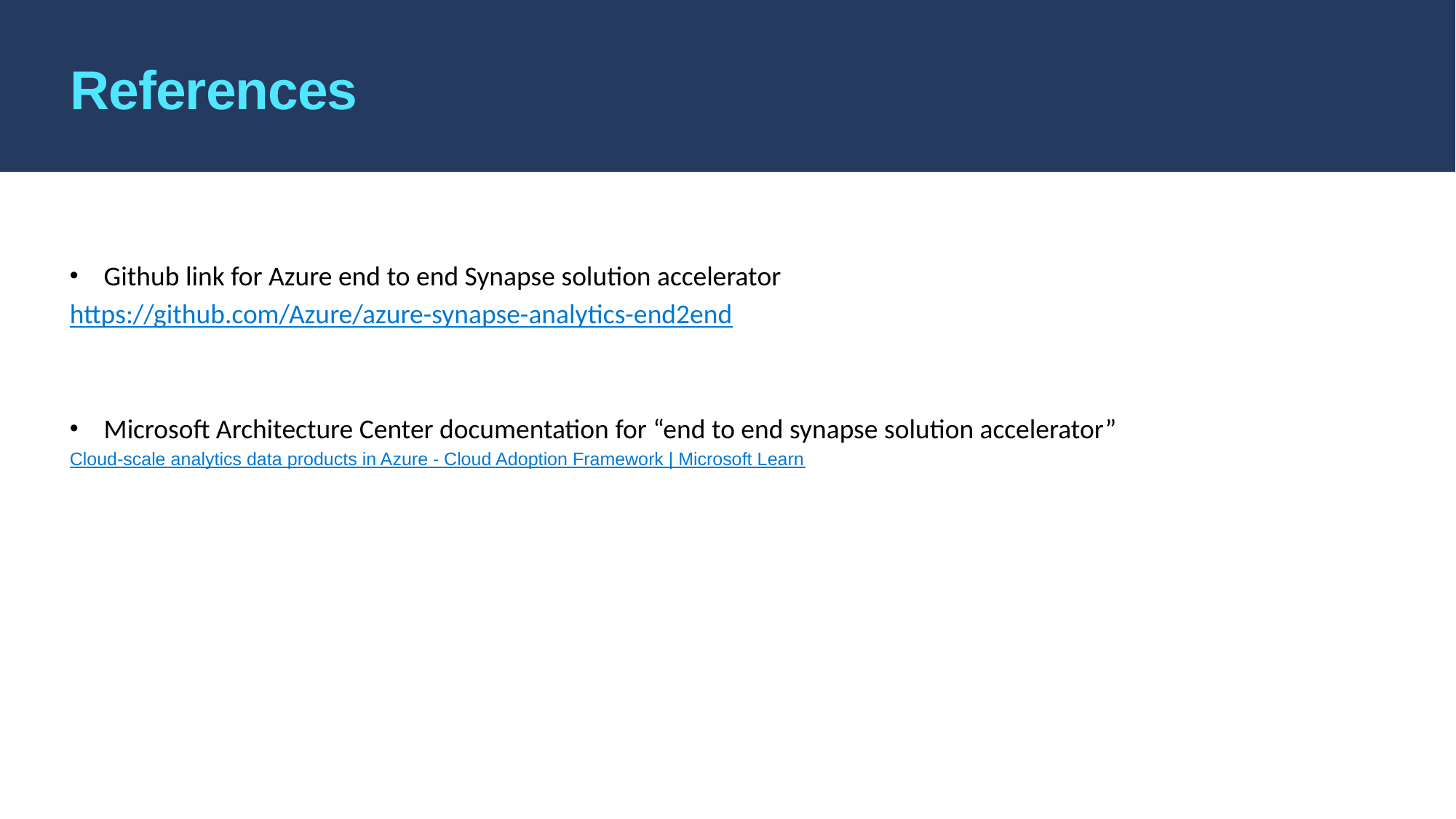

# References

Github link for Azure end to end Synapse solution accelerator
https://github.com/Azure/azure-synapse-analytics-end2end

Microsoft Architecture Center documentation for “end to end synapse solution accelerator”
Cloud-scale analytics data products in Azure - Cloud Adoption Framework | Microsoft Learn